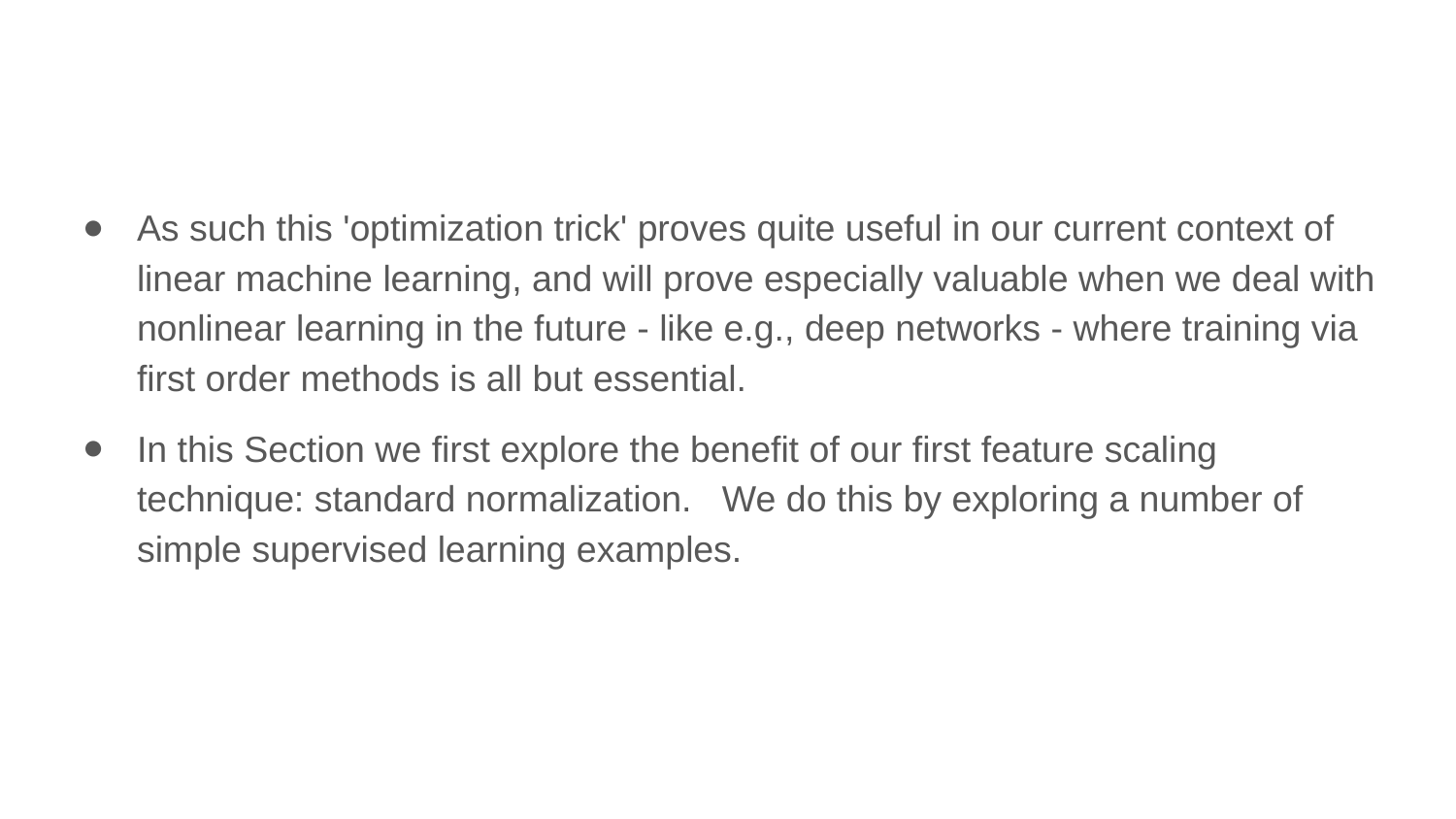

As such this 'optimization trick' proves quite useful in our current context of linear machine learning, and will prove especially valuable when we deal with nonlinear learning in the future - like e.g., deep networks - where training via first order methods is all but essential.
In this Section we first explore the benefit of our first feature scaling technique: standard normalization.   We do this by exploring a number of simple supervised learning examples.